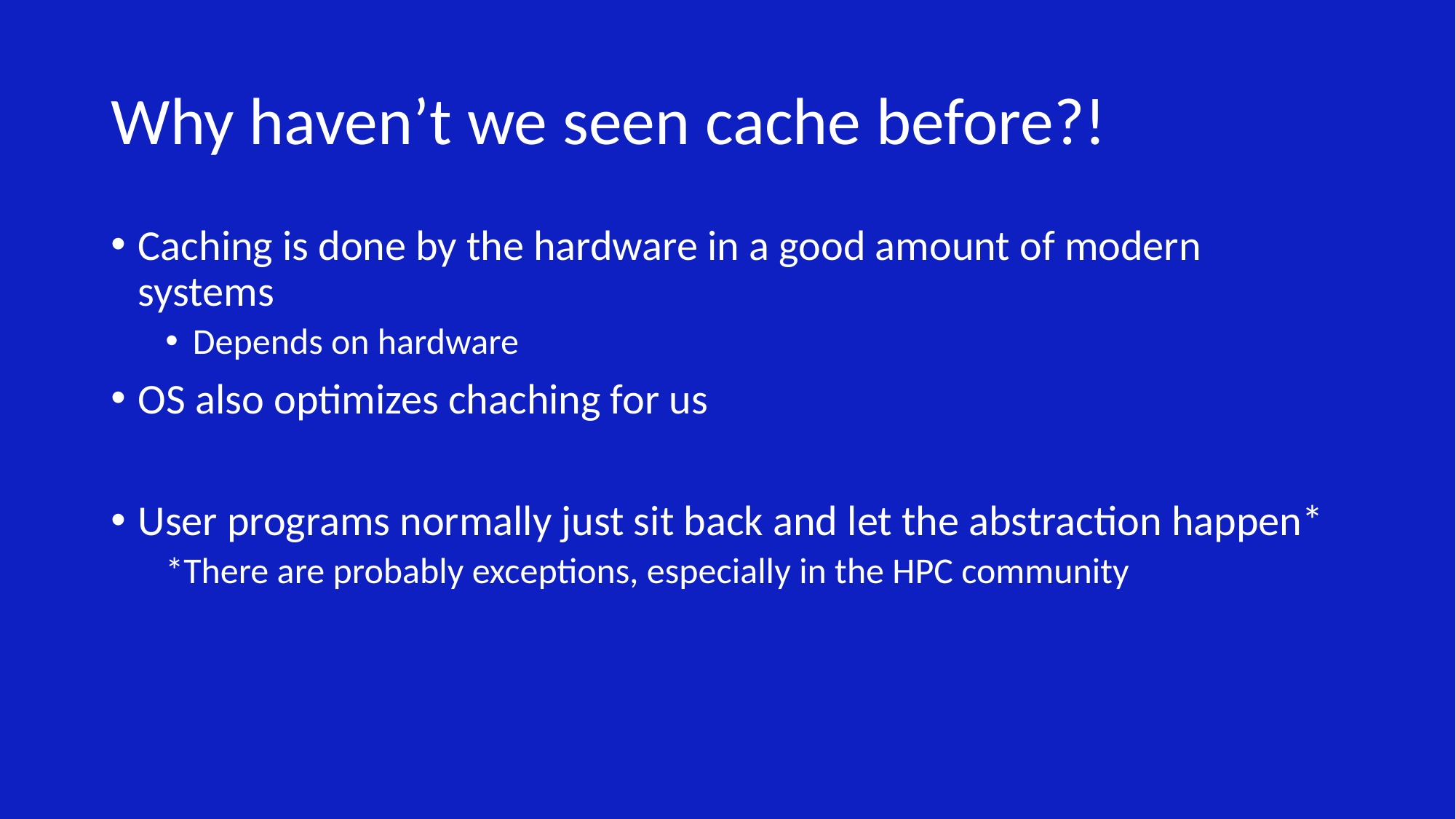

# Why haven’t we seen cache before?!
Caching is done by the hardware in a good amount of modern systems
Depends on hardware
OS also optimizes chaching for us

User programs normally just sit back and let the abstraction happen*
*There are probably exceptions, especially in the HPC community